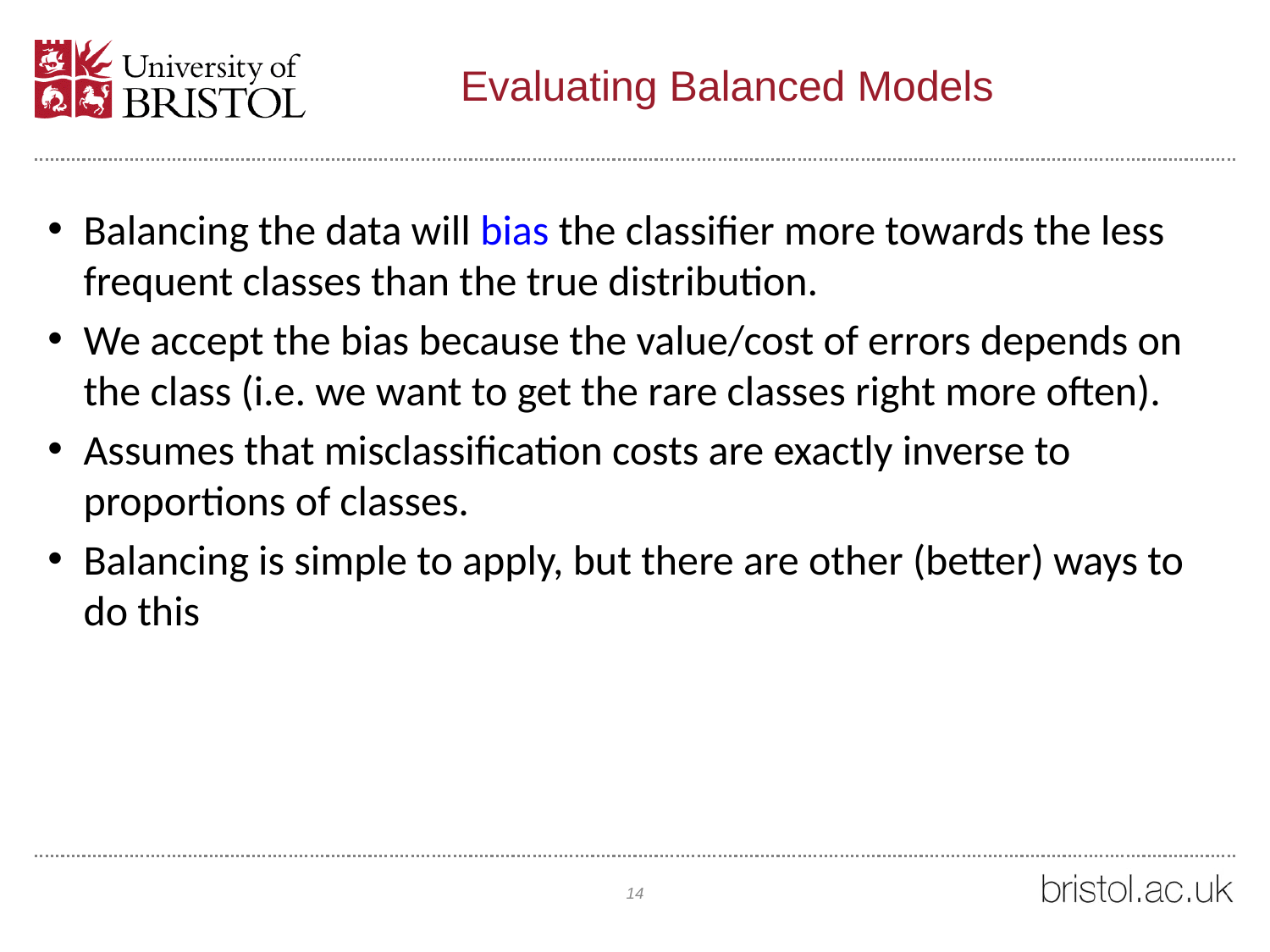

# Evaluating Balanced Models
Balancing the data will bias the classifier more towards the less frequent classes than the true distribution.
We accept the bias because the value/cost of errors depends on the class (i.e. we want to get the rare classes right more often).
Assumes that misclassification costs are exactly inverse to proportions of classes.
Balancing is simple to apply, but there are other (better) ways to do this

14